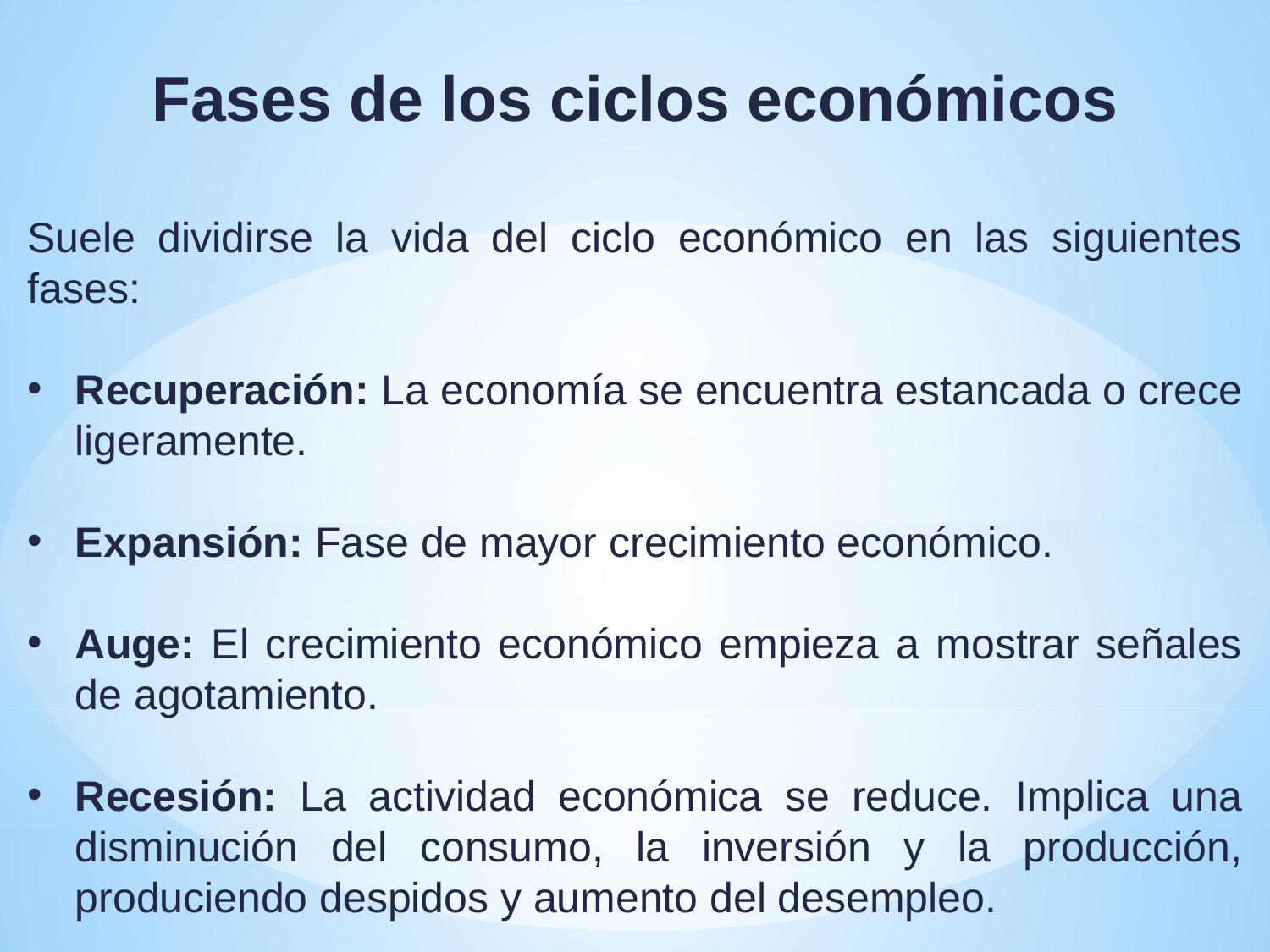

Fases de los ciclos económicos

Suele dividirse la vida del ciclo económico en las siguientes fases:

Recuperación: La economía se encuentra estancada o crece ligeramente.

Expansión: Fase de mayor crecimiento económico.

Auge: El crecimiento económico empieza a mostrar señales de agotamiento.

Recesión: La actividad económica se reduce. Implica una disminución del consumo, la inversión y la producción, produciendo despidos y aumento del desempleo.